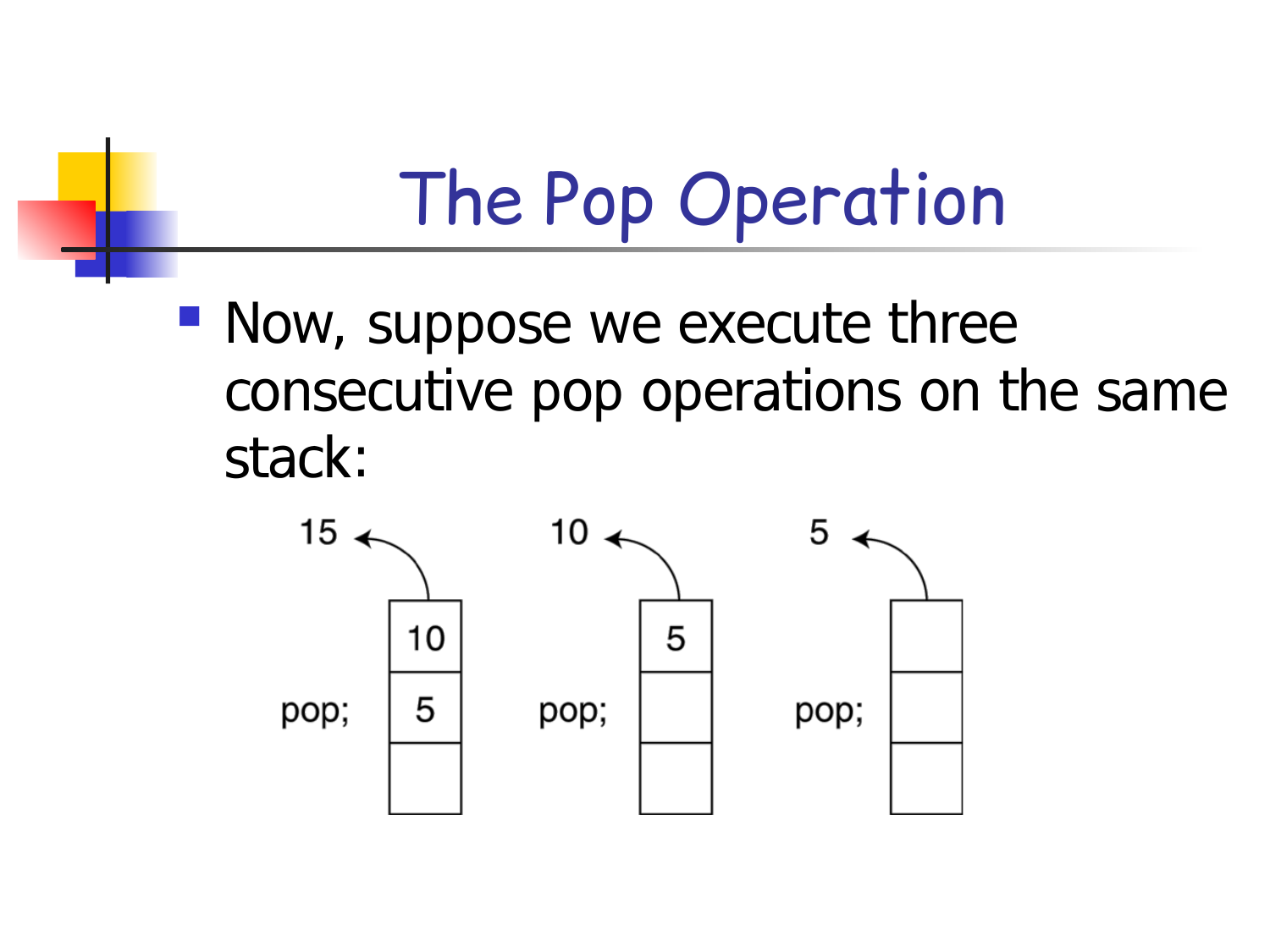

# The Pop Operation
Now, suppose we execute three consecutive pop operations on the same stack: